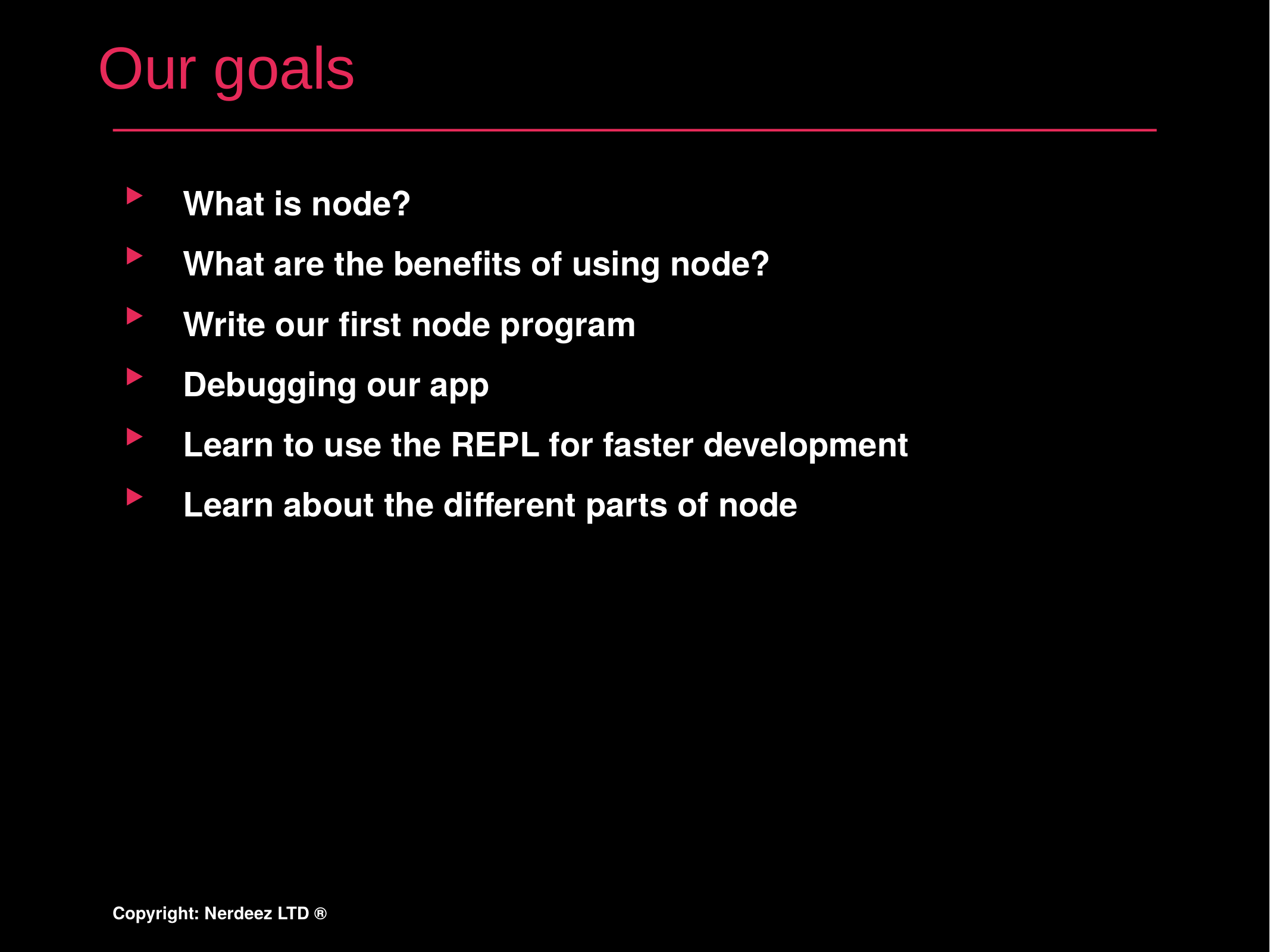

# Our goals

What is node?
What are the benefits of using node?
Write our first node program
Debugging our app
Learn to use the REPL for faster development
Learn about the different parts of node

Copyright: Nerdeez LTD ®